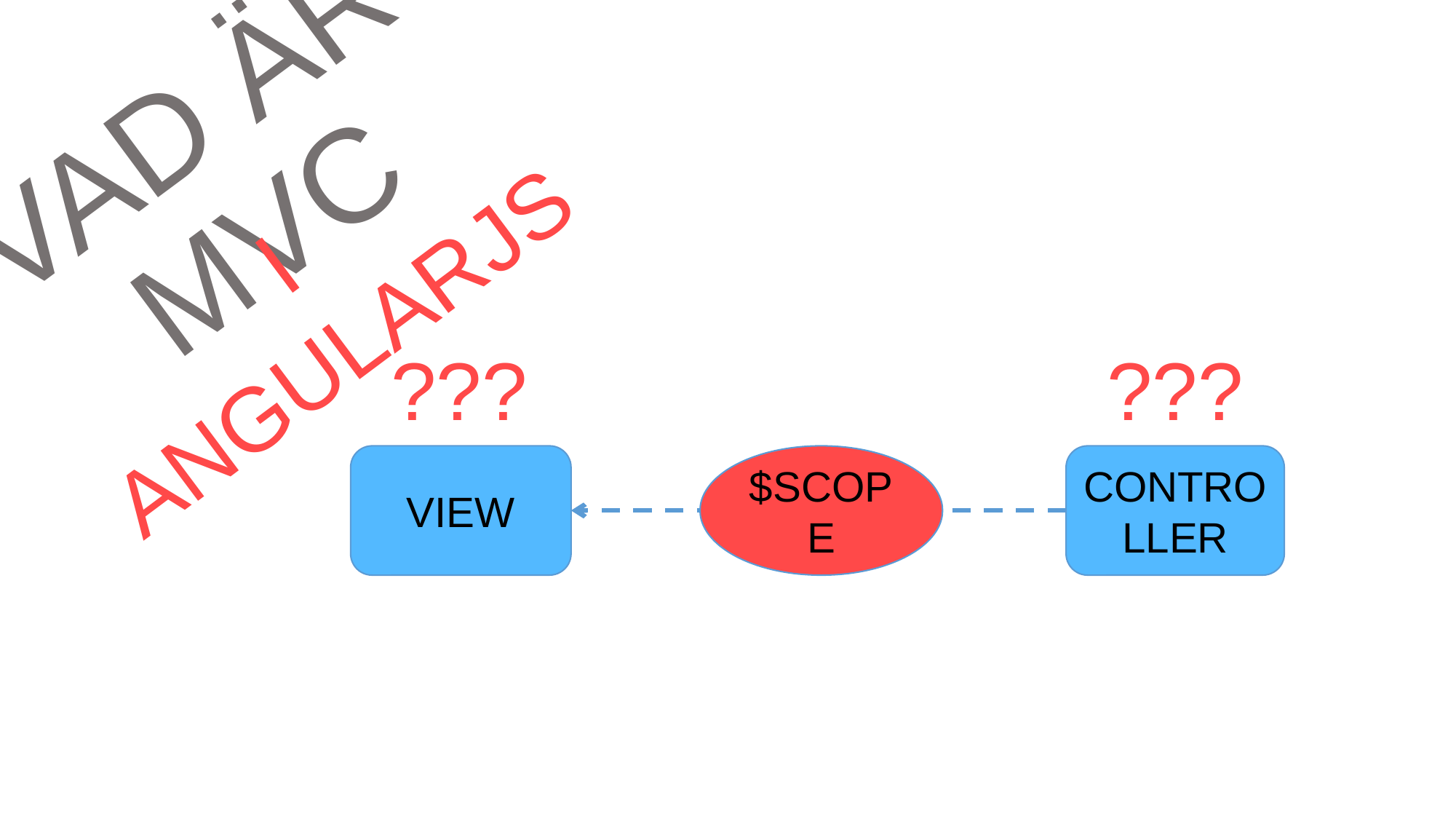

# VAD ÄR MVC
I ANGULARJS
???
???
VIEW
$SCOPE
CONTROLLER